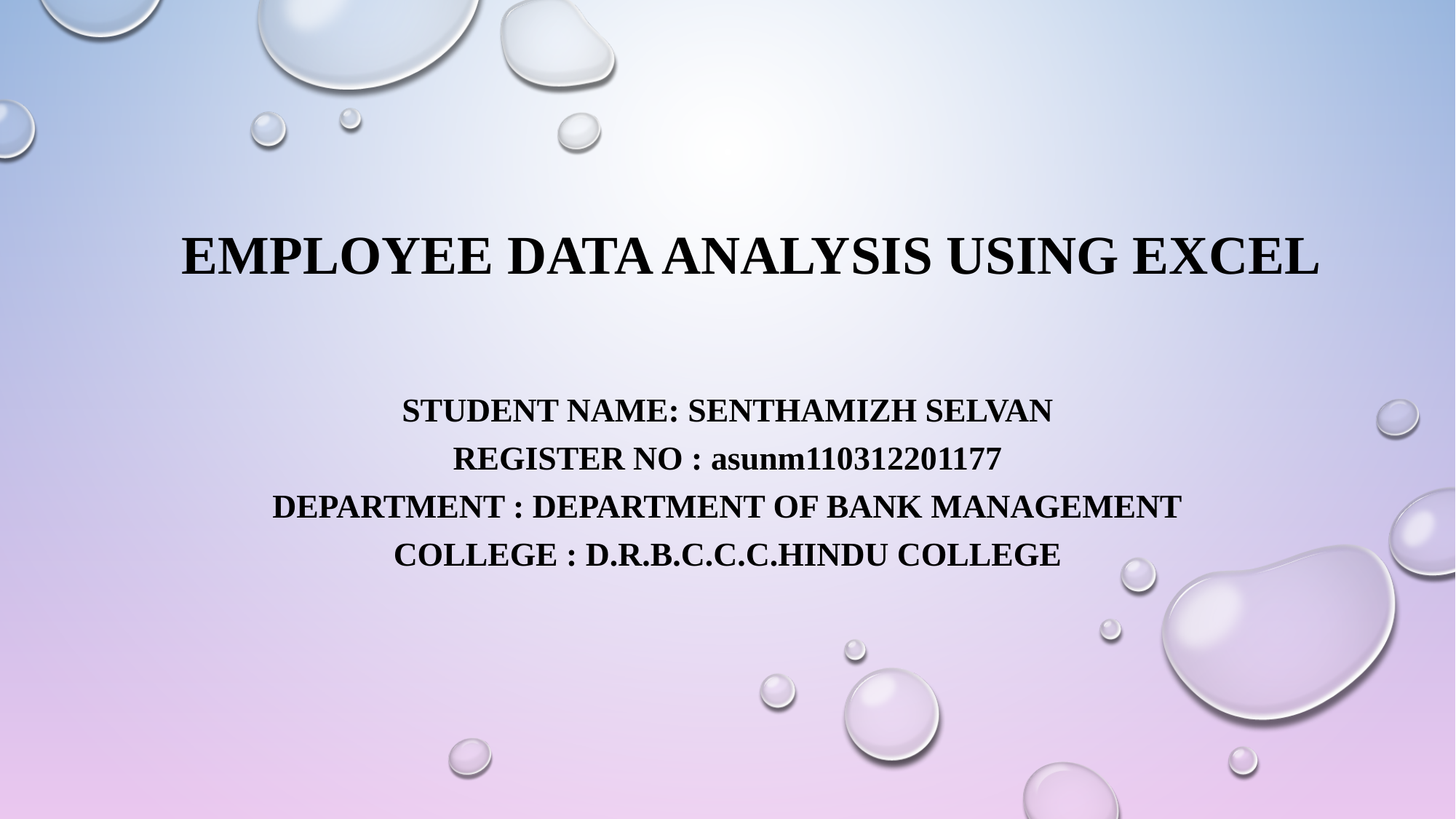

# EMPLOYEE DATA ANALYSIS USING EXCEL
STuDENT NAME: SENTHAMIZH SELVAN
register no : asunm110312201177
Department : department of BANK MANAGEMENT
college : d.r.b.c.c.c.hindu college